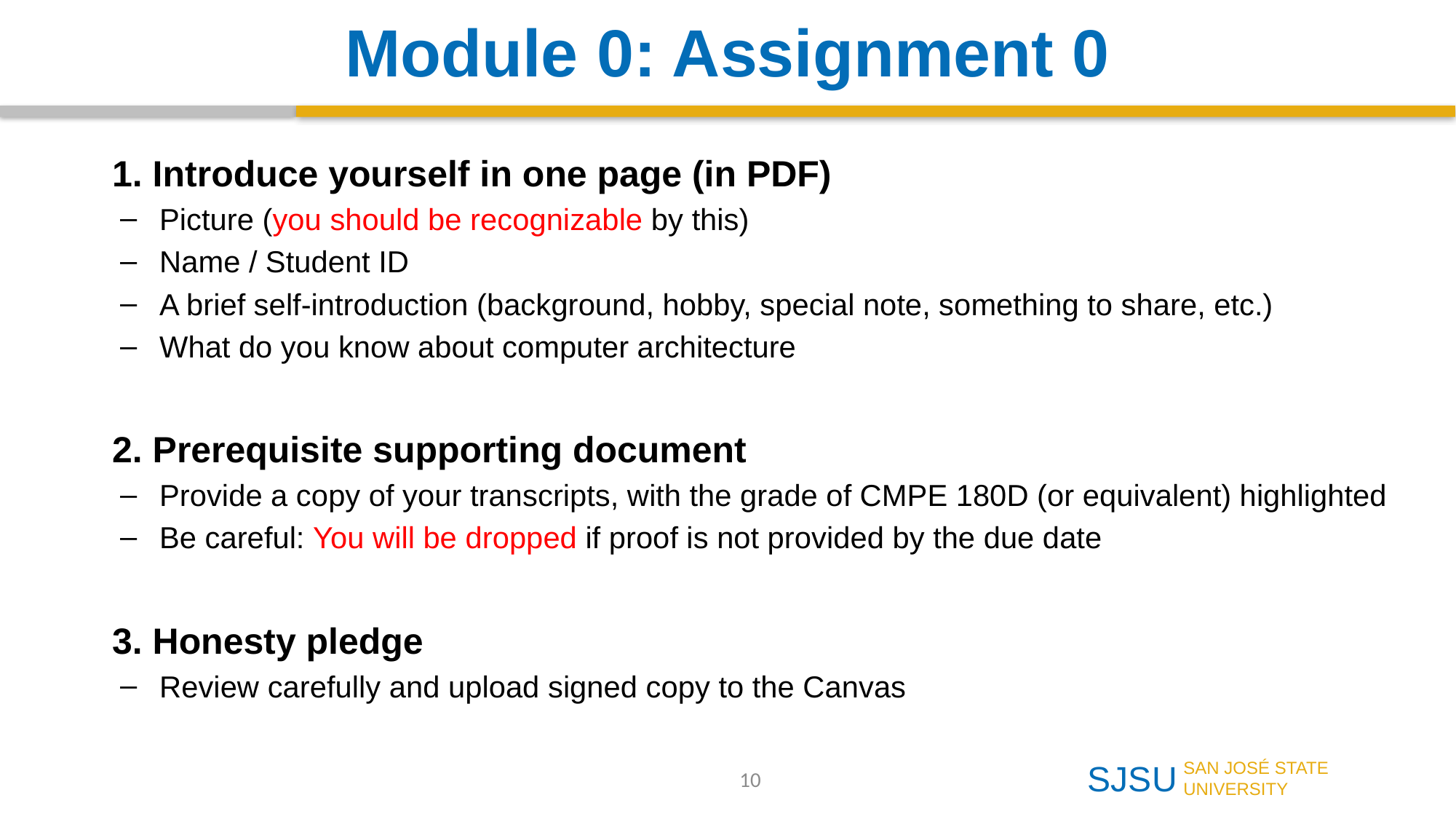

# Module 0: Assignment 0
1. Introduce yourself in one page (in PDF)
Picture (you should be recognizable by this)
Name / Student ID
A brief self-introduction (background, hobby, special note, something to share, etc.)
What do you know about computer architecture

2. Prerequisite supporting document
Provide a copy of your transcripts, with the grade of CMPE 180D (or equivalent) highlighted
Be careful: You will be dropped if proof is not provided by the due date

3. Honesty pledge
Review carefully and upload signed copy to the Canvas

10